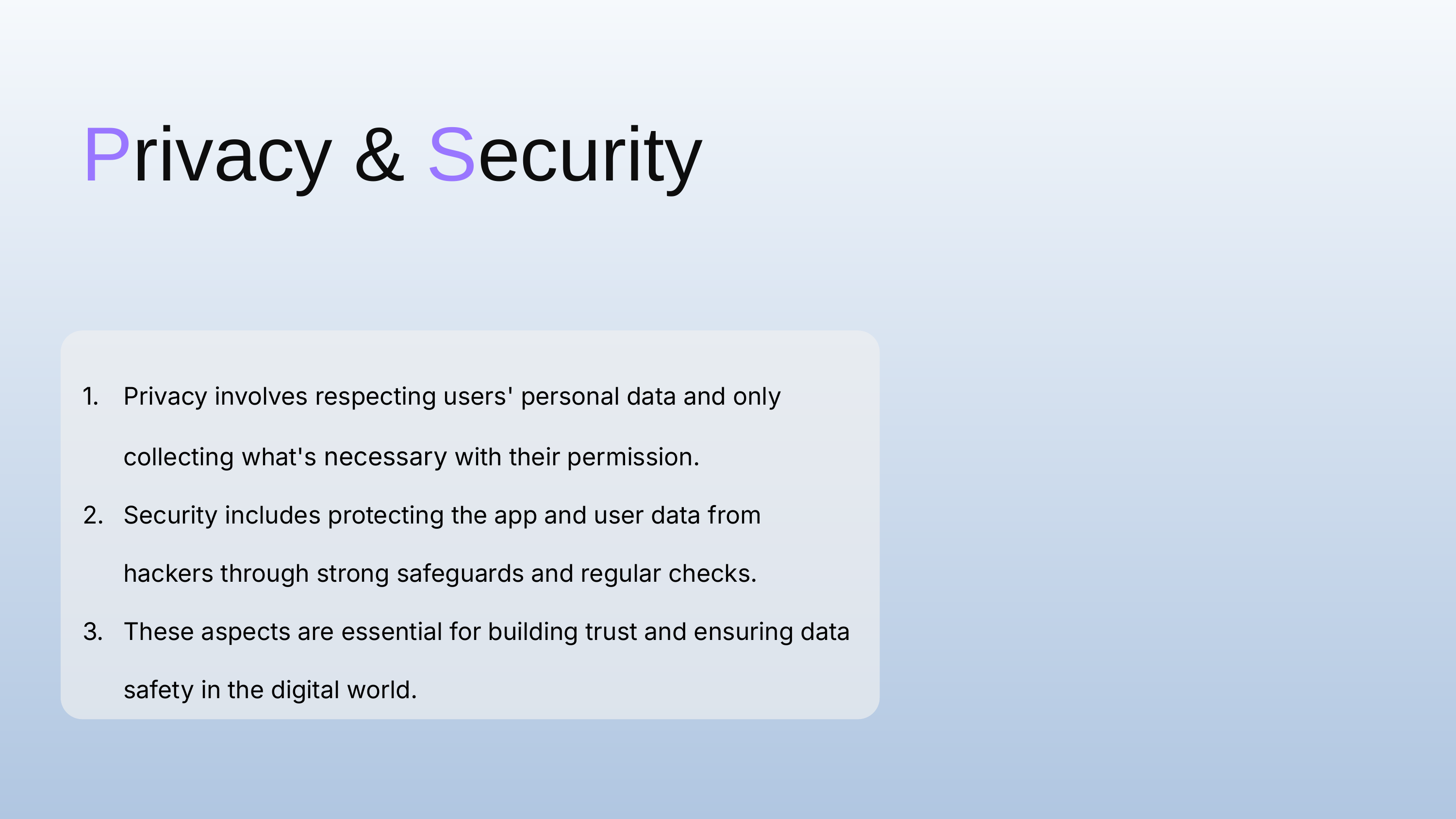

Privacy & Security

Privacy involves respecting users' personal data and only collecting what's necessary with their permission.
Security includes protecting the app and user data from hackers through strong safeguards and regular checks.
These aspects are essential for building trust and ensuring data safety in the digital world.